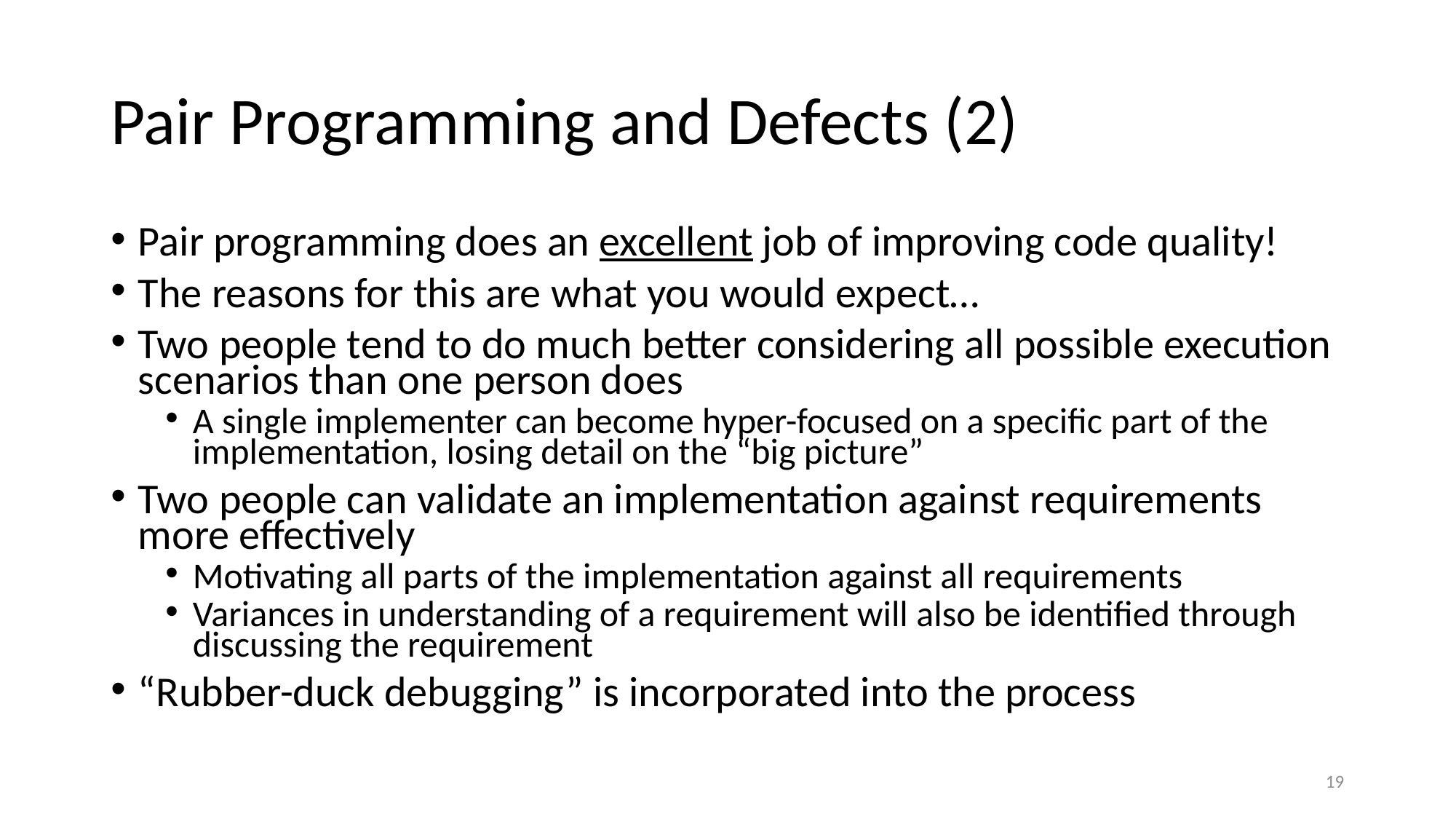

# Pair Programming and Defects (2)
Pair programming does an excellent job of improving code quality!
The reasons for this are what you would expect…
Two people tend to do much better considering all possible execution scenarios than one person does
A single implementer can become hyper-focused on a specific part of the implementation, losing detail on the “big picture”
Two people can validate an implementation against requirements more effectively
Motivating all parts of the implementation against all requirements
Variances in understanding of a requirement will also be identified through discussing the requirement
“Rubber-duck debugging” is incorporated into the process
19